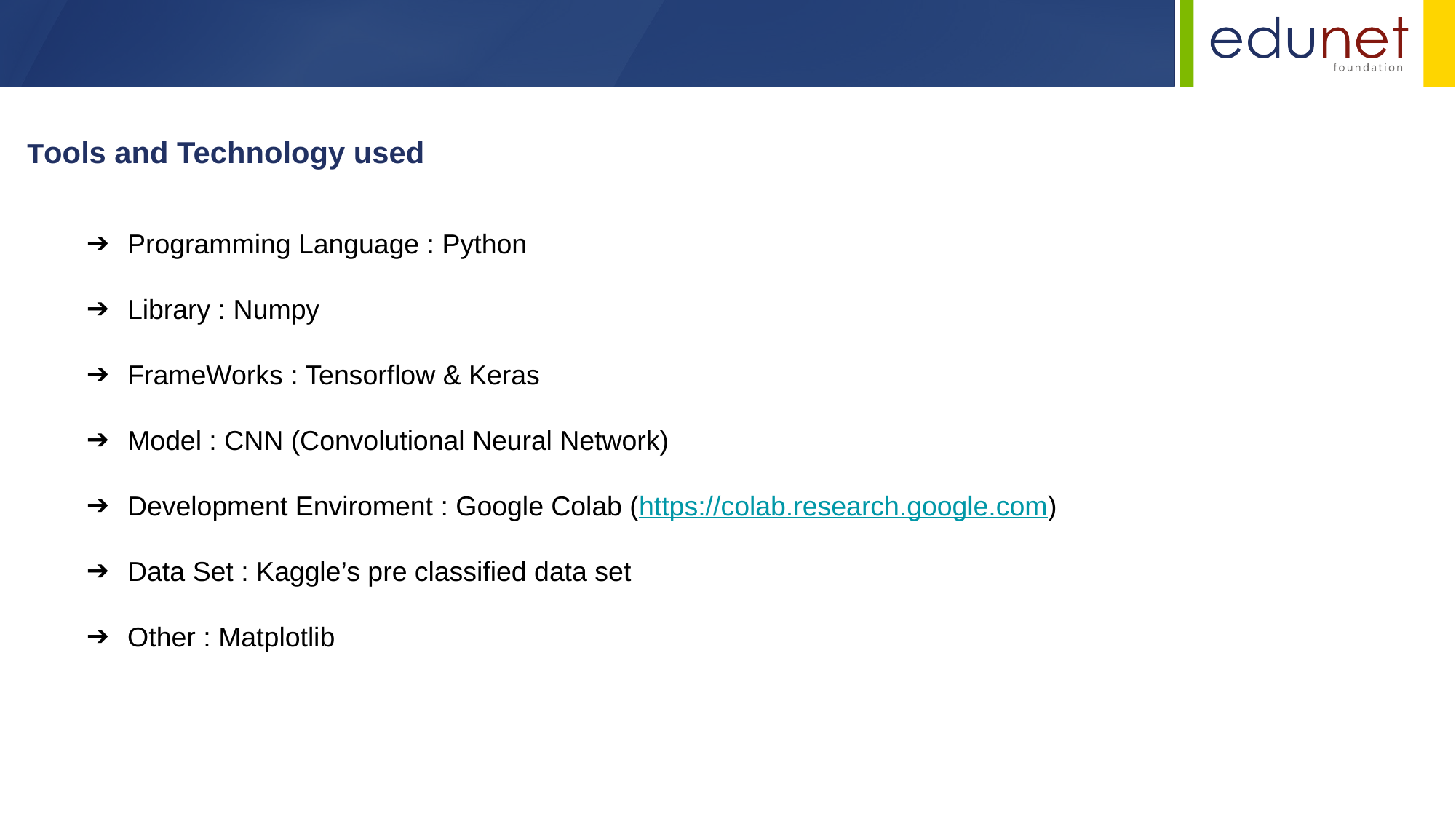

Tools and Technology used
Programming Language : Python

Library : Numpy

FrameWorks : Tensorflow & Keras

Model : CNN (Convolutional Neural Network)

Development Enviroment : Google Colab (https://colab.research.google.com)

Data Set : Kaggle’s pre classified data set

Other : Matplotlib